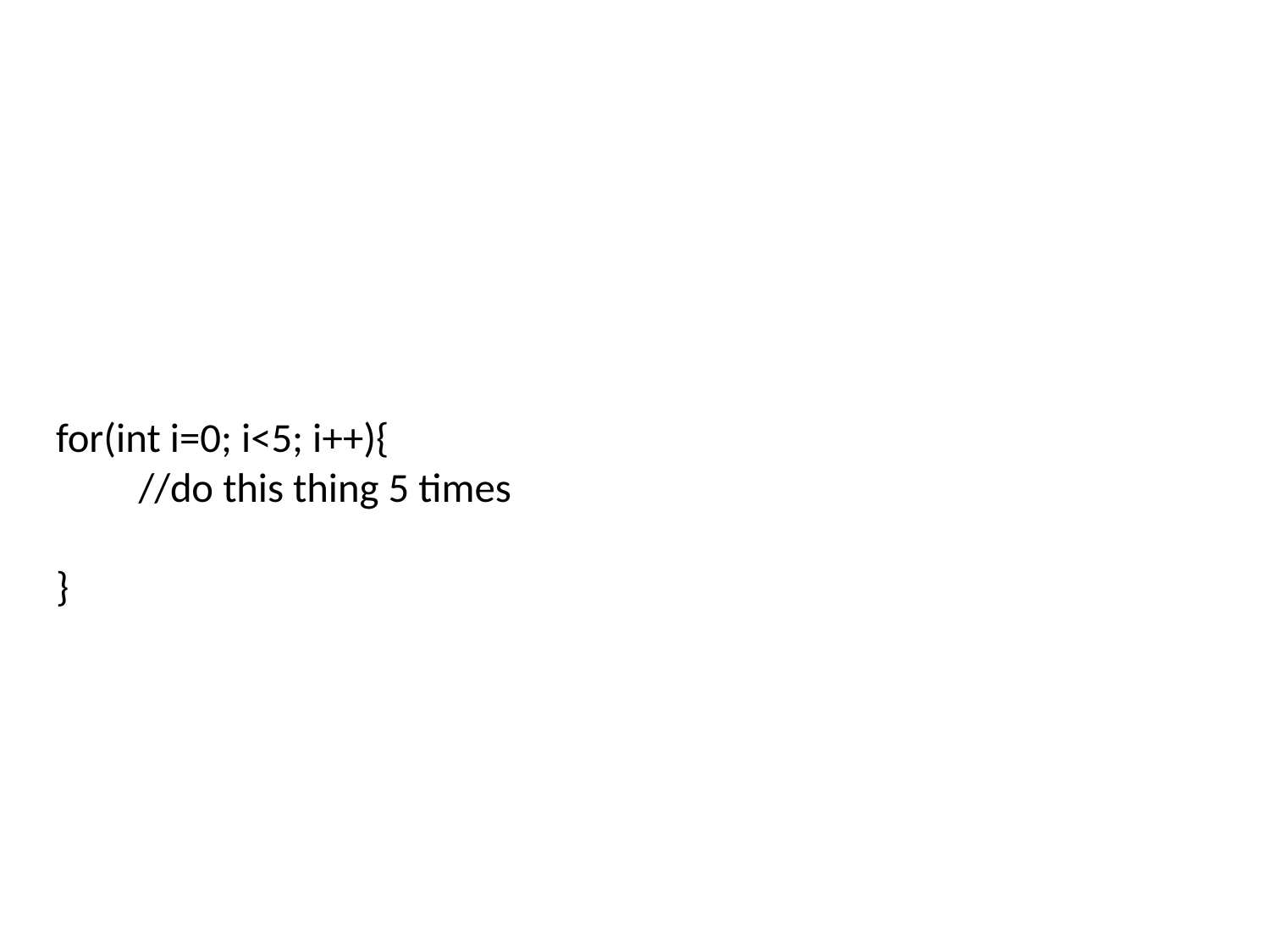

# for(int i=0; i<5; i++){ //do this thing 5 times }